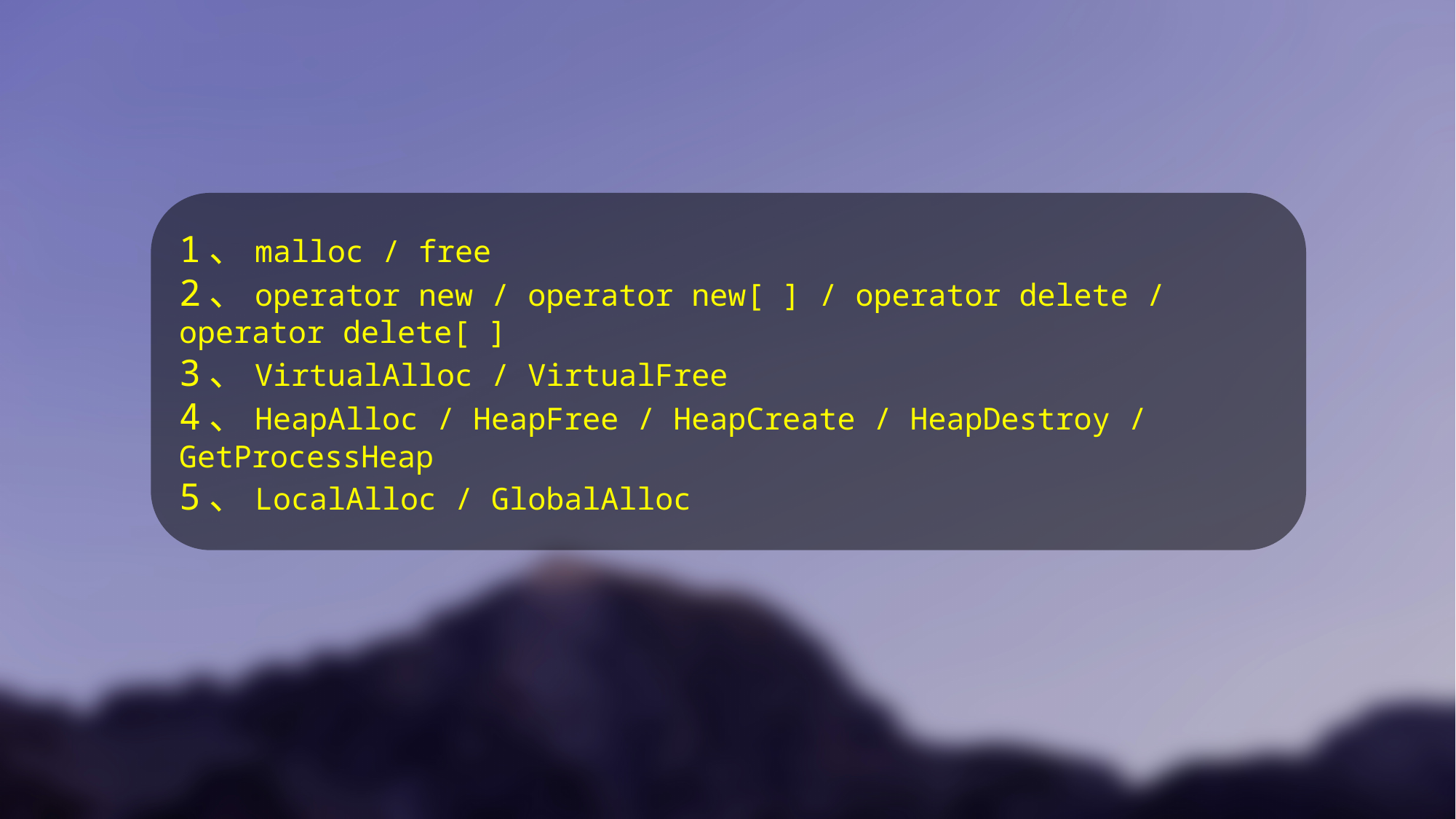

1、malloc / free
2、operator new / operator new[ ] / operator delete / operator delete[ ]
3、VirtualAlloc / VirtualFree
4、HeapAlloc / HeapFree / HeapCreate / HeapDestroy / GetProcessHeap
5、LocalAlloc / GlobalAlloc